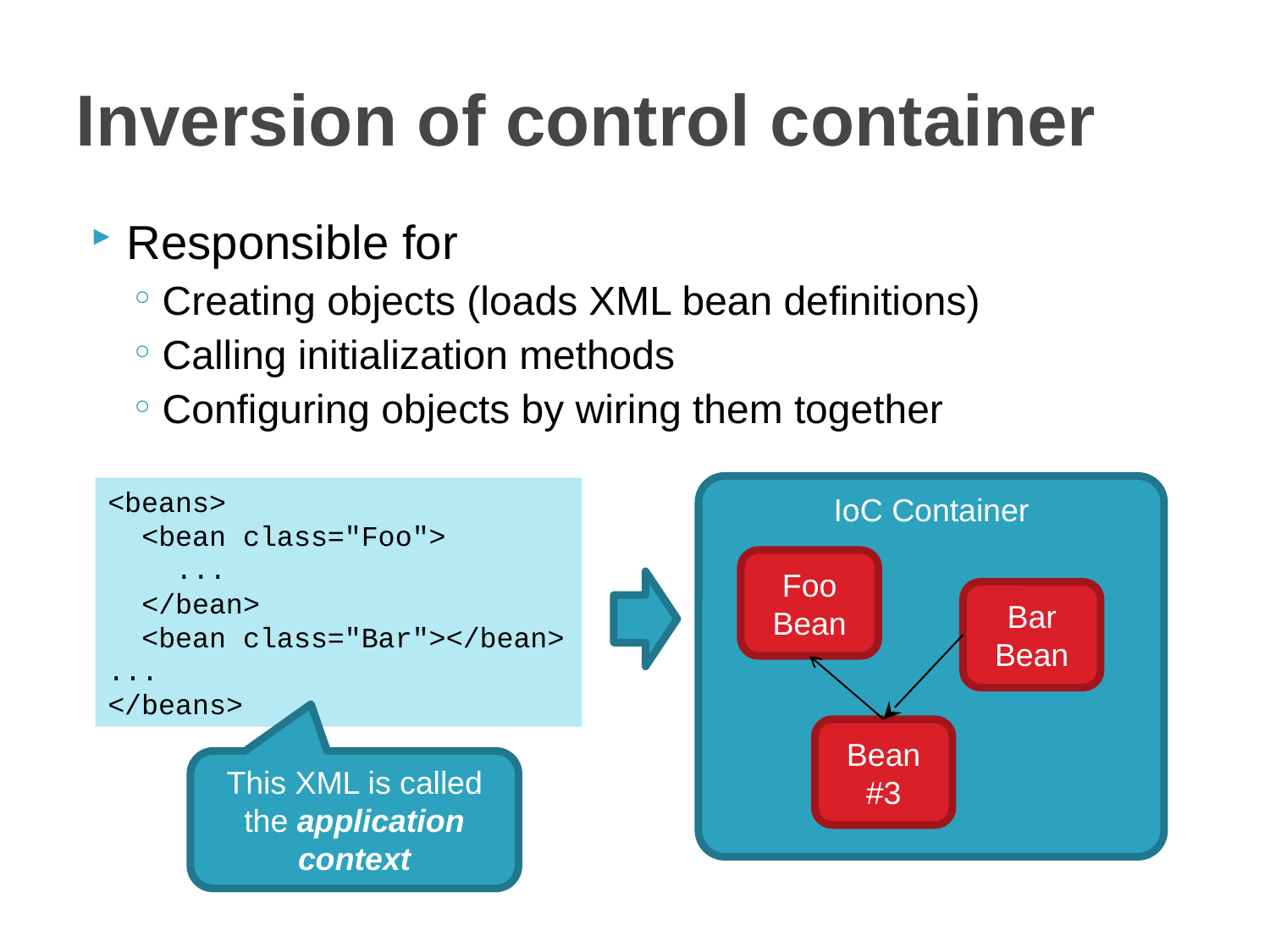

# Inversion of control container
Responsible for
Creating objects (loads XML bean definitions)
Calling initialization methods
Configuring objects by wiring them together
IoC Container
<beans>
  <bean class="Foo">
    ...
  </bean>
  <bean class="Bar"></bean>
...
</beans>
Foo
Bean

Bar
Bean
Bean
#3
This XML is called the application context